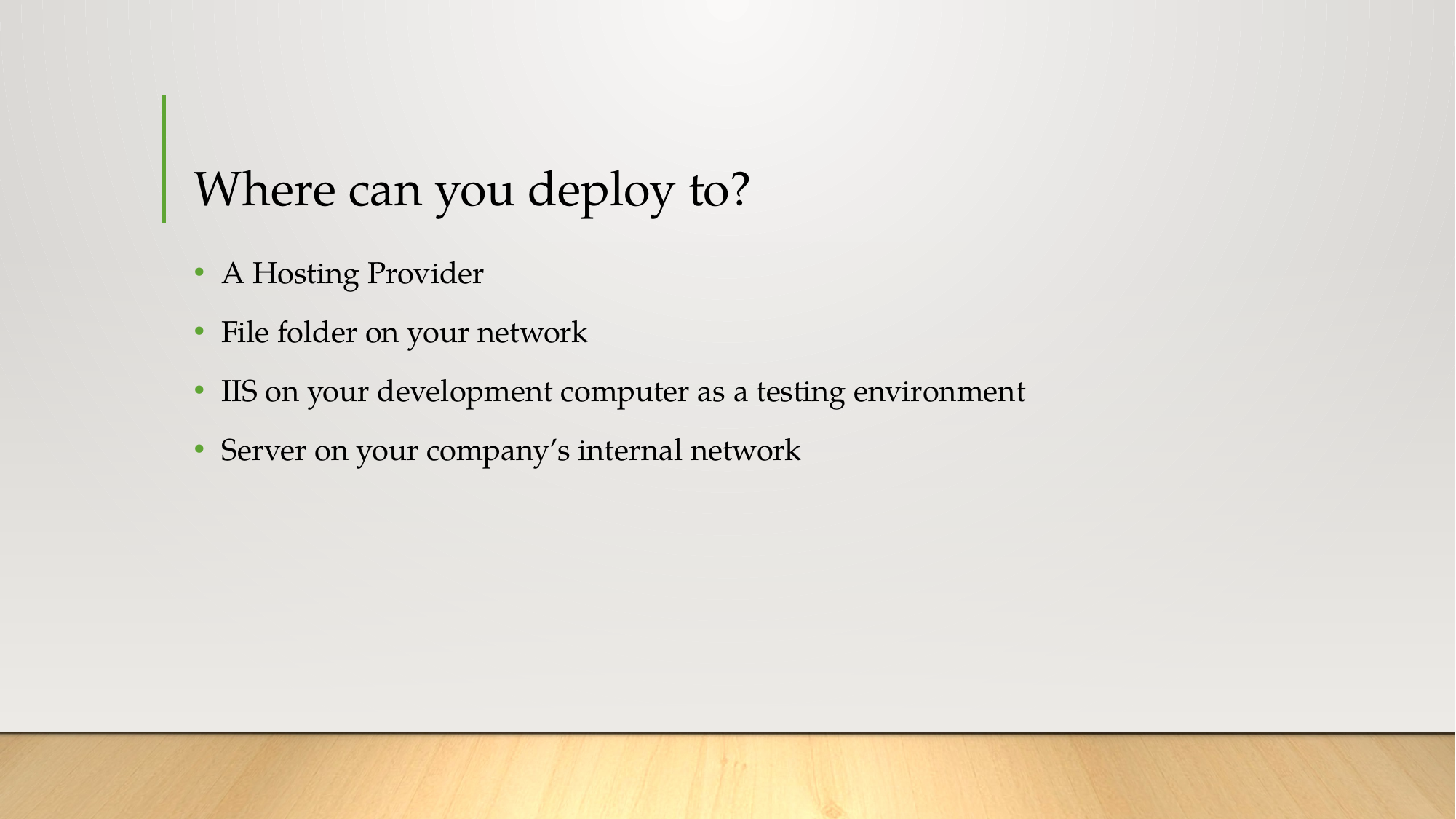

# Where can you deploy to?
A Hosting Provider
File folder on your network
IIS on your development computer as a testing environment
Server on your company’s internal network